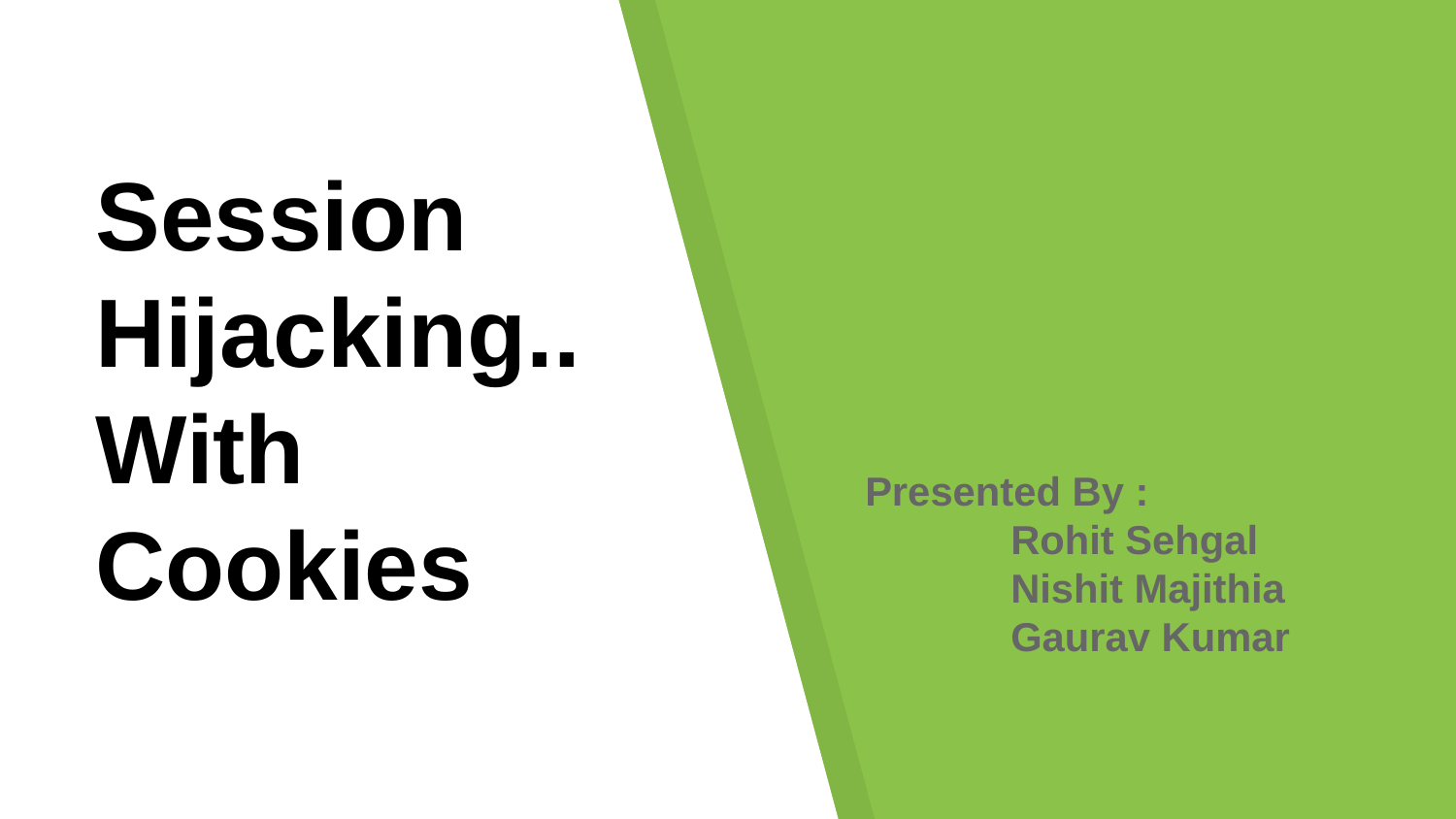

# Session Hijacking.. With Cookies
Presented By :
	Rohit Sehgal
	Nishit Majithia
	Gaurav Kumar